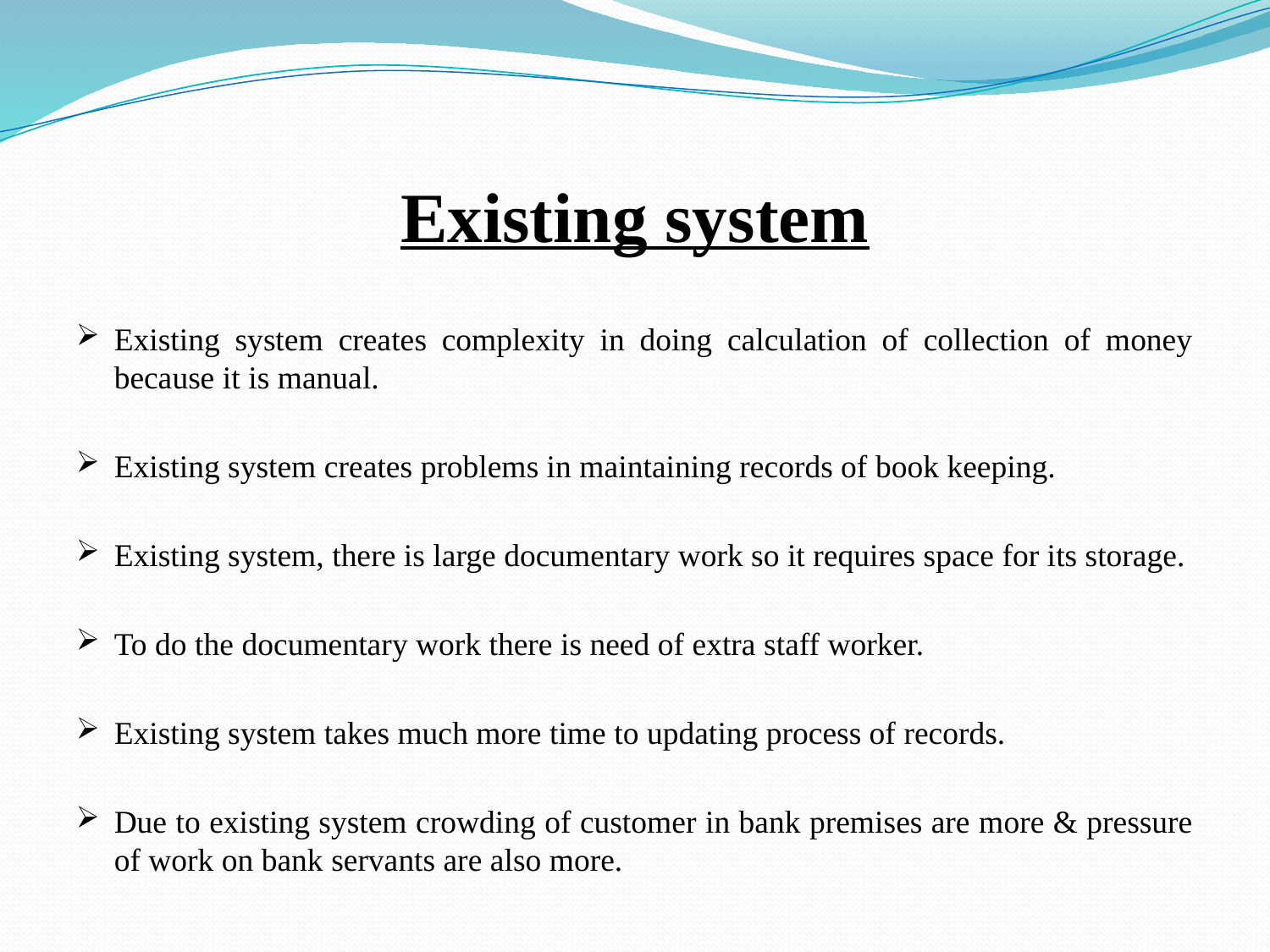

# Existing system

Existing system creates complexity in doing calculation of collection of money because it is manual.

Existing system creates problems in maintaining records of book keeping.

Existing system, there is large documentary work so it requires space for its storage.

To do the documentary work there is need of extra staff worker.

Existing system takes much more time to updating process of records.

Due to existing system crowding of customer in bank premises are more & pressure of work on bank servants are also more.